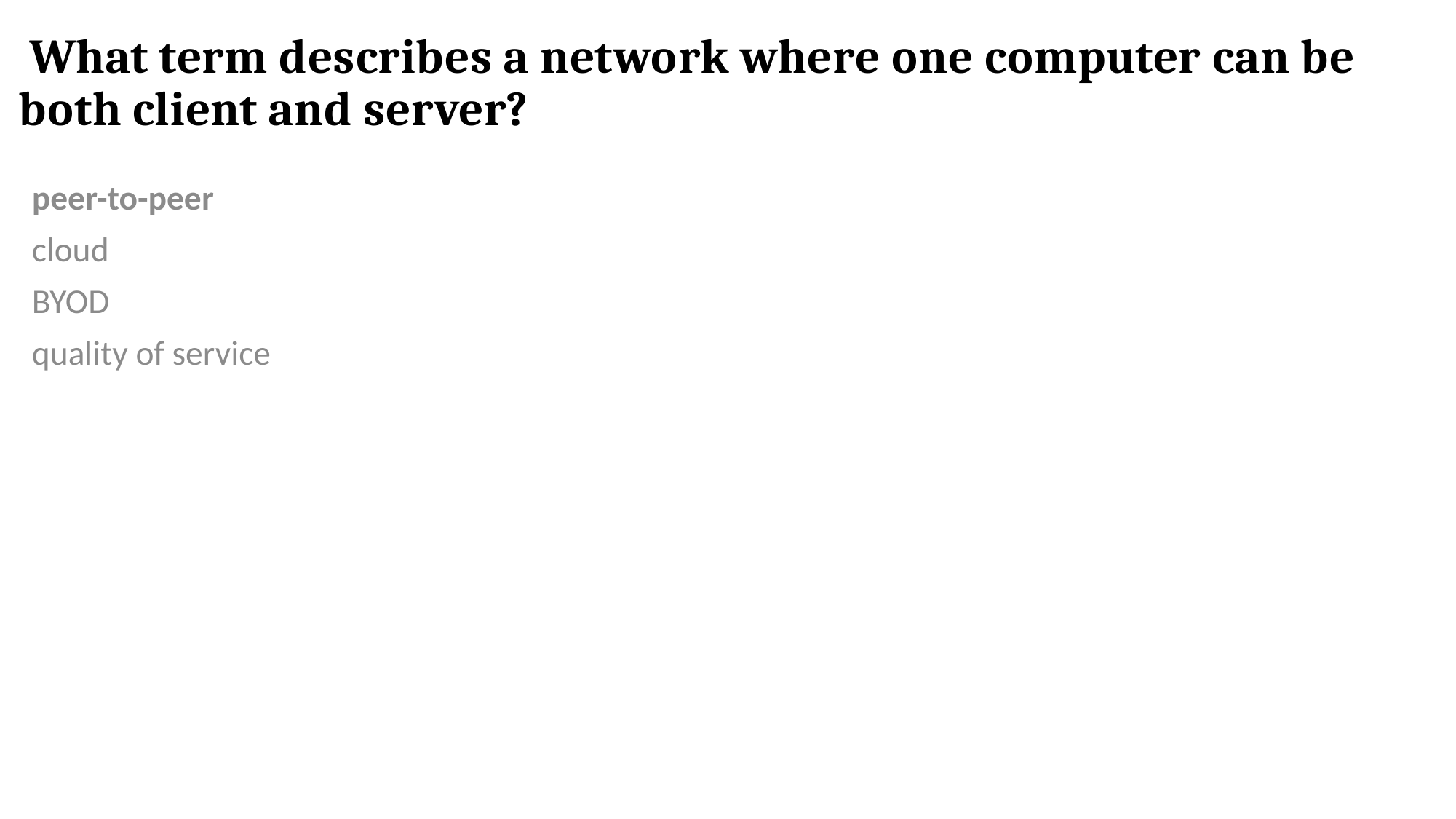

# What term describes a network where one computer can be both client and server?
peer-to-peer
cloud
BYOD
quality of service